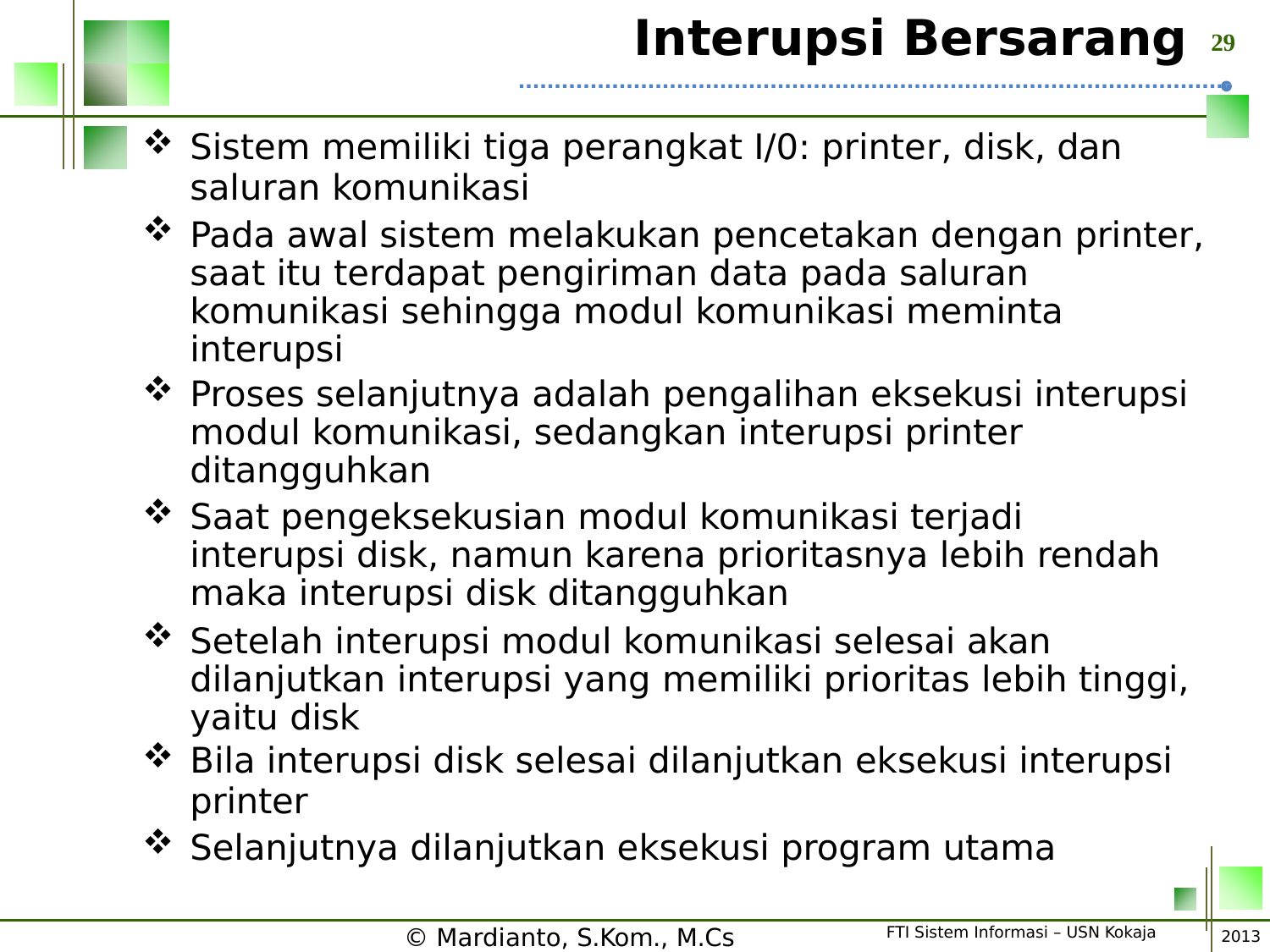

# Interupsi Bersarang
29

Sistem memiliki tiga perangkat I/0: printer, disk, dan
saluran komunikasi
Pada awal sistem melakukan pencetakan dengan printer, saat itu terdapat pengiriman data pada saluran komunikasi sehingga modul komunikasi meminta interupsi
Proses selanjutnya adalah pengalihan eksekusi interupsi modul komunikasi, sedangkan interupsi printer ditangguhkan
Saat pengeksekusian modul komunikasi terjadi interupsi disk, namun karena prioritasnya lebih rendah maka interupsi disk ditangguhkan
Setelah interupsi modul komunikasi selesai akan dilanjutkan interupsi yang memiliki prioritas lebih tinggi, yaitu disk
Bila interupsi disk selesai dilanjutkan eksekusi interupsi
printer
Selanjutnya dilanjutkan eksekusi program utama
FTI Sistem Informasi – USN Kokaja
© Mardianto, S.Kom., M.Cs
2013